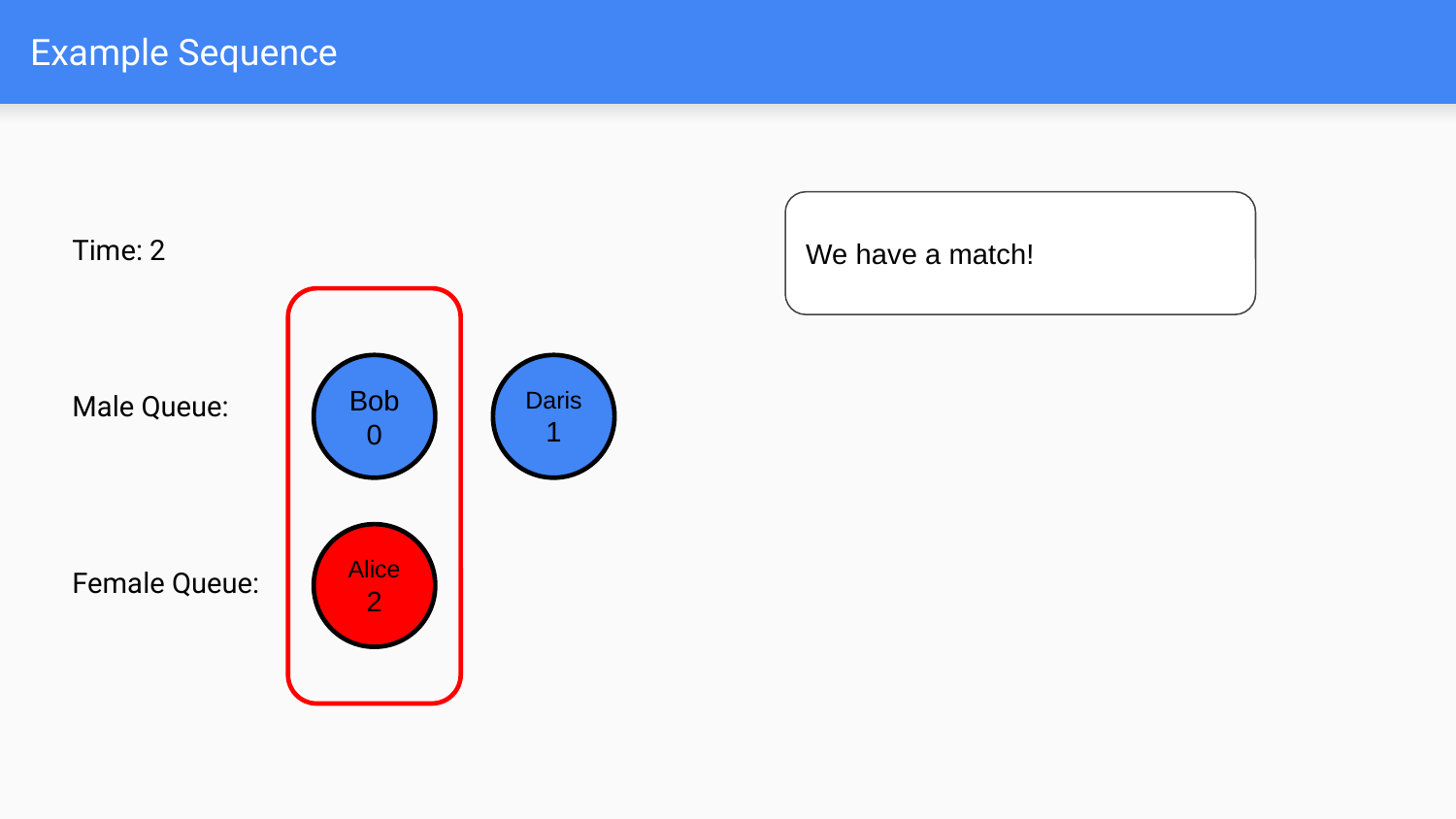

# Example Sequence
We have a match!
Time: 2

Bob
0
Daris
1
Male Queue:
Alice
2
Female Queue: